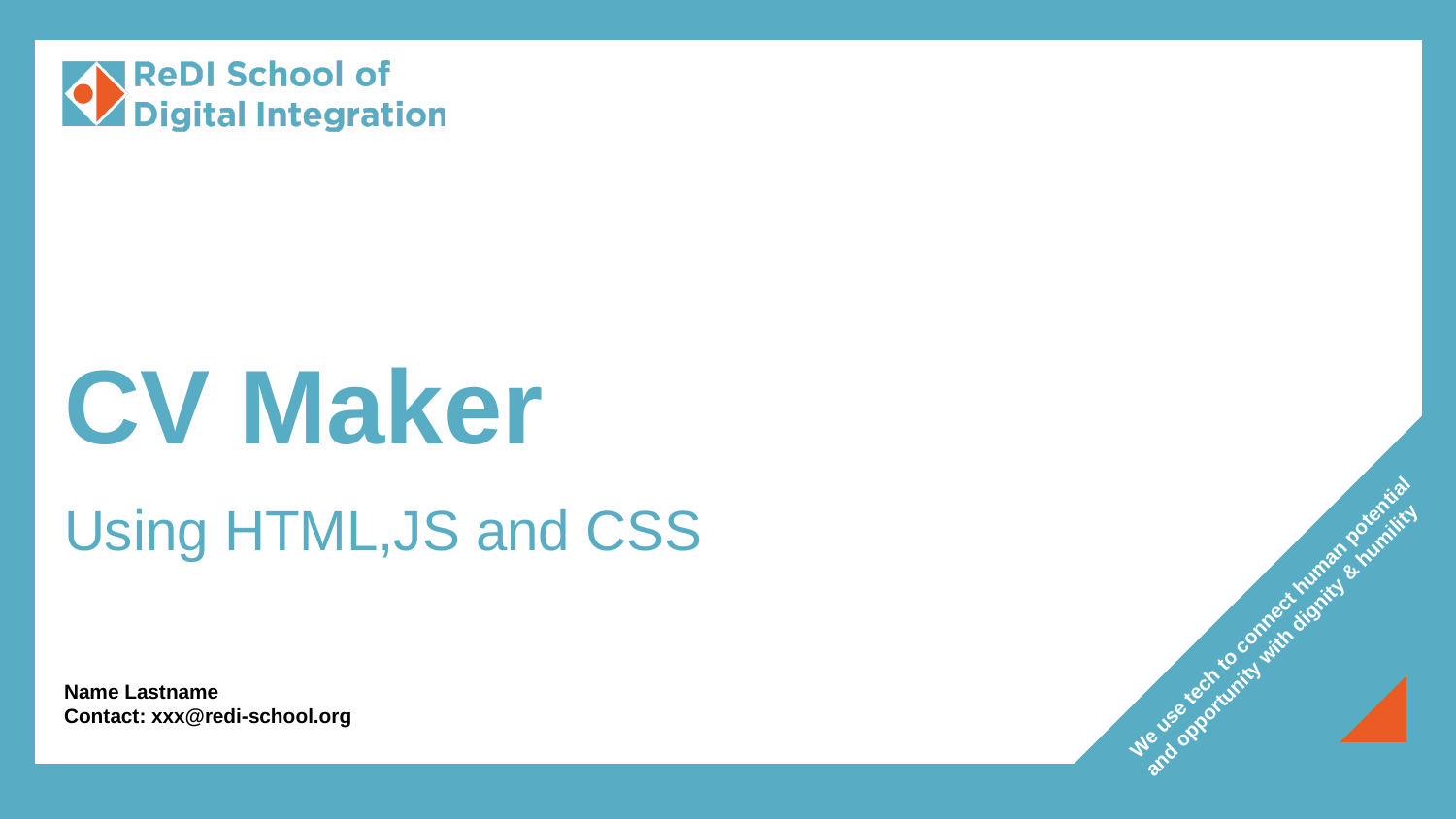

# CV Maker
Using HTML,JS and CSS
Name Lastname
Contact: xxx@redi-school.org